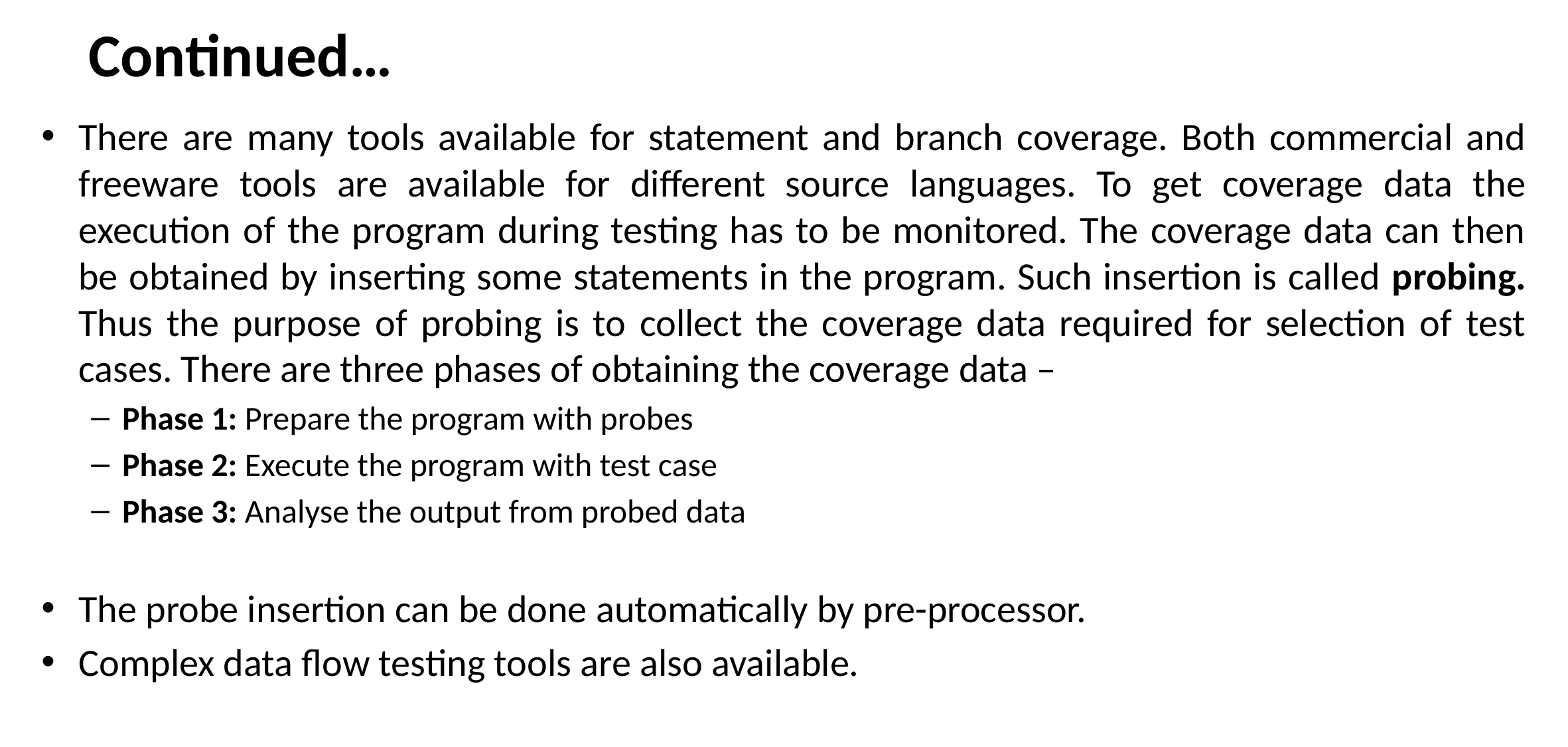

# Continued…
There are many tools available for statement and branch coverage. Both commercial and freeware tools are available for different source languages. To get coverage data the execution of the program during testing has to be monitored. The coverage data can then be obtained by inserting some statements in the program. Such insertion is called probing. Thus the purpose of probing is to collect the coverage data required for selection of test cases. There are three phases of obtaining the coverage data –
Phase 1: Prepare the program with probes
Phase 2: Execute the program with test case
Phase 3: Analyse the output from probed data

The probe insertion can be done automatically by pre-processor.
Complex data flow testing tools are also available.